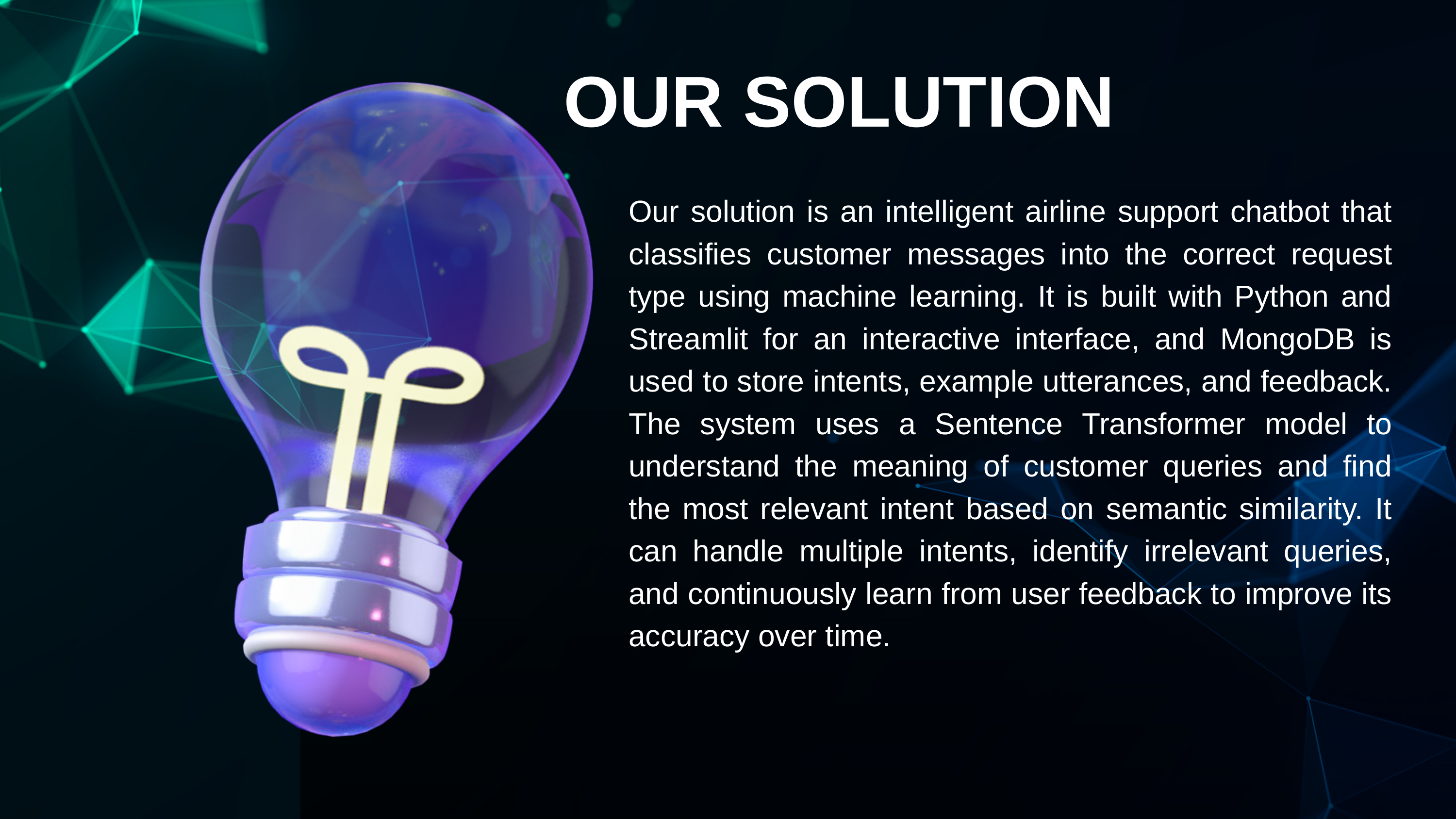

OUR SOLUTION

Our solution is an intelligent airline support chatbot that classifies customer messages into the correct request type using machine learning. It is built with Python and Streamlit for an interactive interface, and MongoDB is used to store intents, example utterances, and feedback. The system uses a Sentence Transformer model to understand the meaning of customer queries and find the most relevant intent based on semantic similarity. It can handle multiple intents, identify irrelevant queries, and continuously learn from user feedback to improve its accuracy over time.